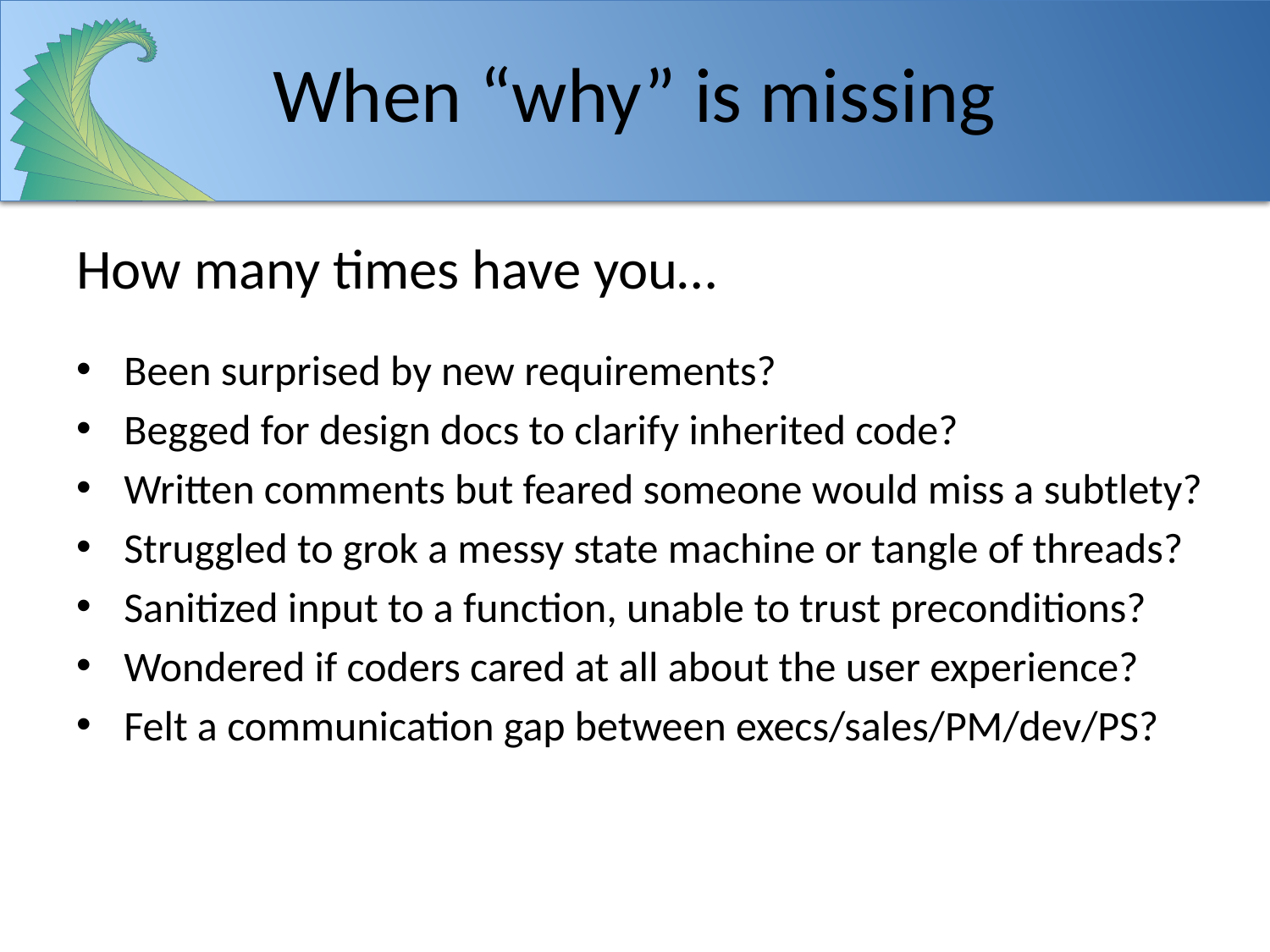

# When “why” is missing
How many times have you…

Been surprised by new requirements?
Begged for design docs to clarify inherited code?
Written comments but feared someone would miss a subtlety?
Struggled to grok a messy state machine or tangle of threads?
Sanitized input to a function, unable to trust preconditions?
Wondered if coders cared at all about the user experience?
Felt a communication gap between execs/sales/PM/dev/PS?